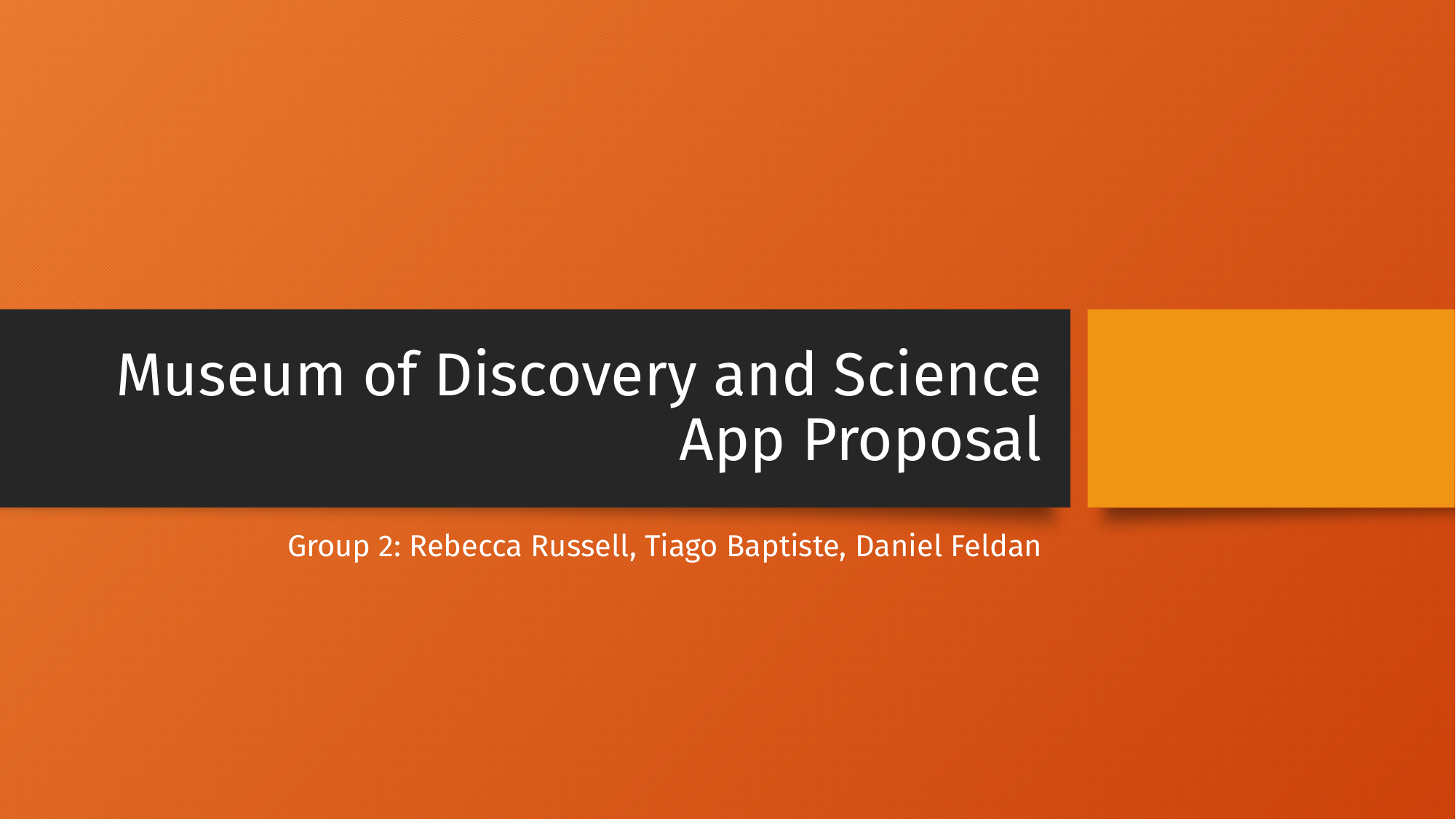

# Museum of Discovery and Science App Proposal
Group 2: Rebecca Russell, Tiago Baptiste, Daniel Feldan